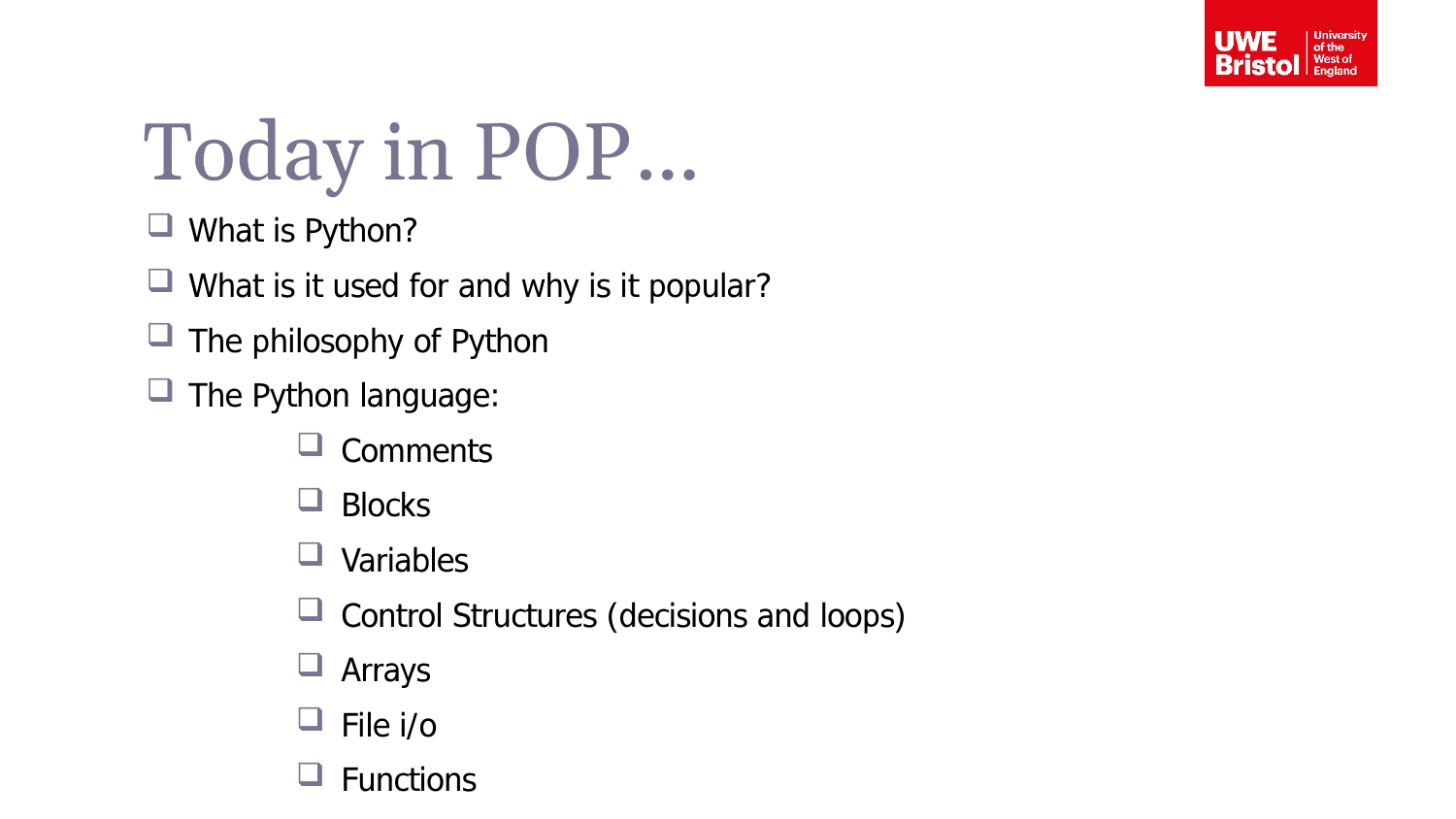

Today in POP…
What is Python?
What is it used for and why is it popular?
The philosophy of Python
The Python language:
Comments
Blocks
Variables
Control Structures (decisions and loops)
Arrays
File i/o
Functions